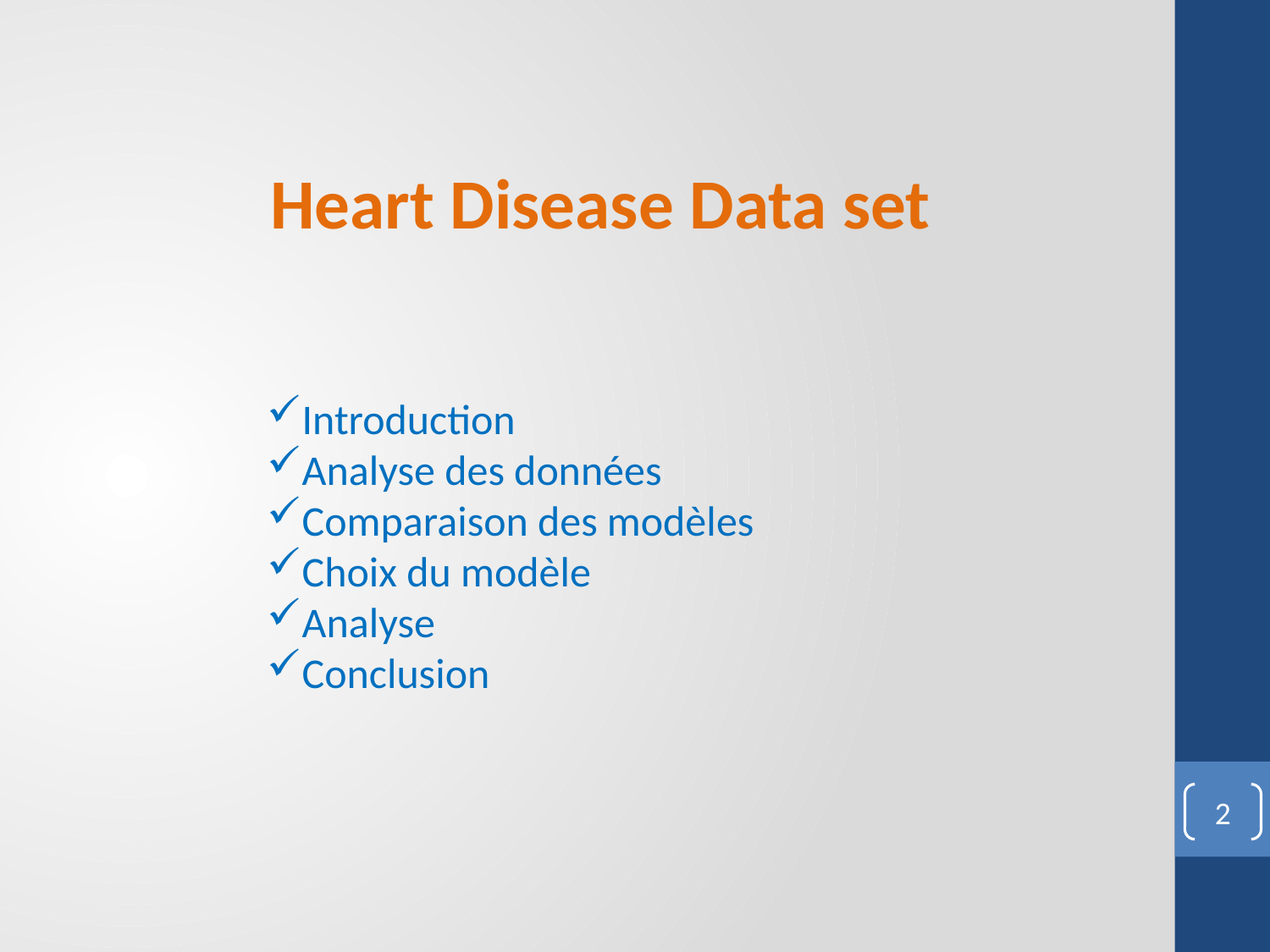

Heart Disease Data set
Introduction
Analyse des données
Comparaison des modèles
Choix du modèle
Analyse
Conclusion
2